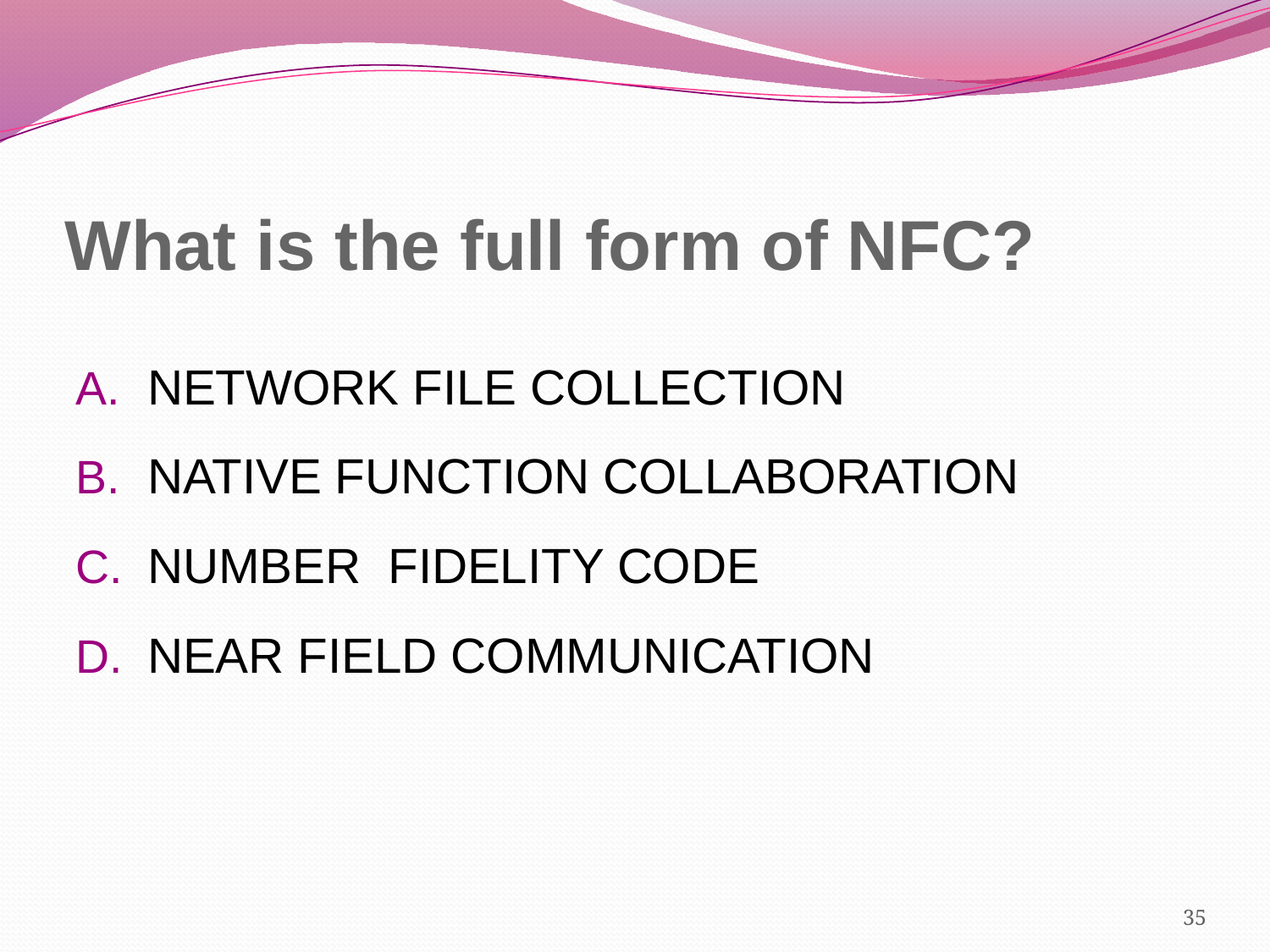

# What is the full form of NFC?
NETWORK FILE COLLECTION
NATIVE FUNCTION COLLABORATION
NUMBER  FIDELITY CODE
NEAR FIELD COMMUNICATION
35